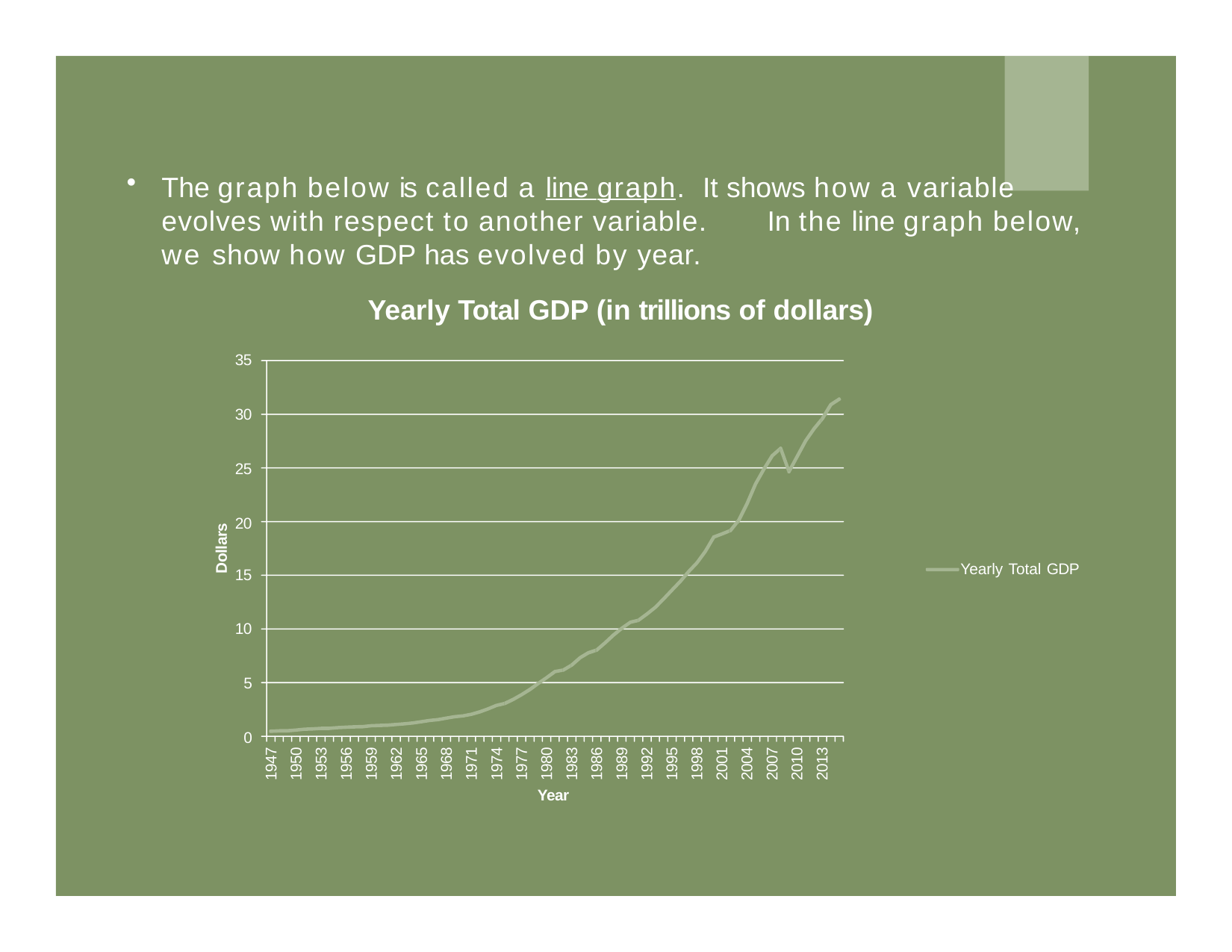

The graph below is called a line graph.  It shows how a variable evolves with respect to another variable.	In the line graph below, we show how GDP has evolved by year.
Yearly Total GDP (in trillions of dollars)
35

30

25

20

Dollars
Yearly Total GDP
15

10

5

0
1947
1950
1953
1956
1959
1962
1965
1968
1971
1974
1977
1980
1983
1986
1989
1992
1995
1998
2001
2004
2007
2010
2013
Year